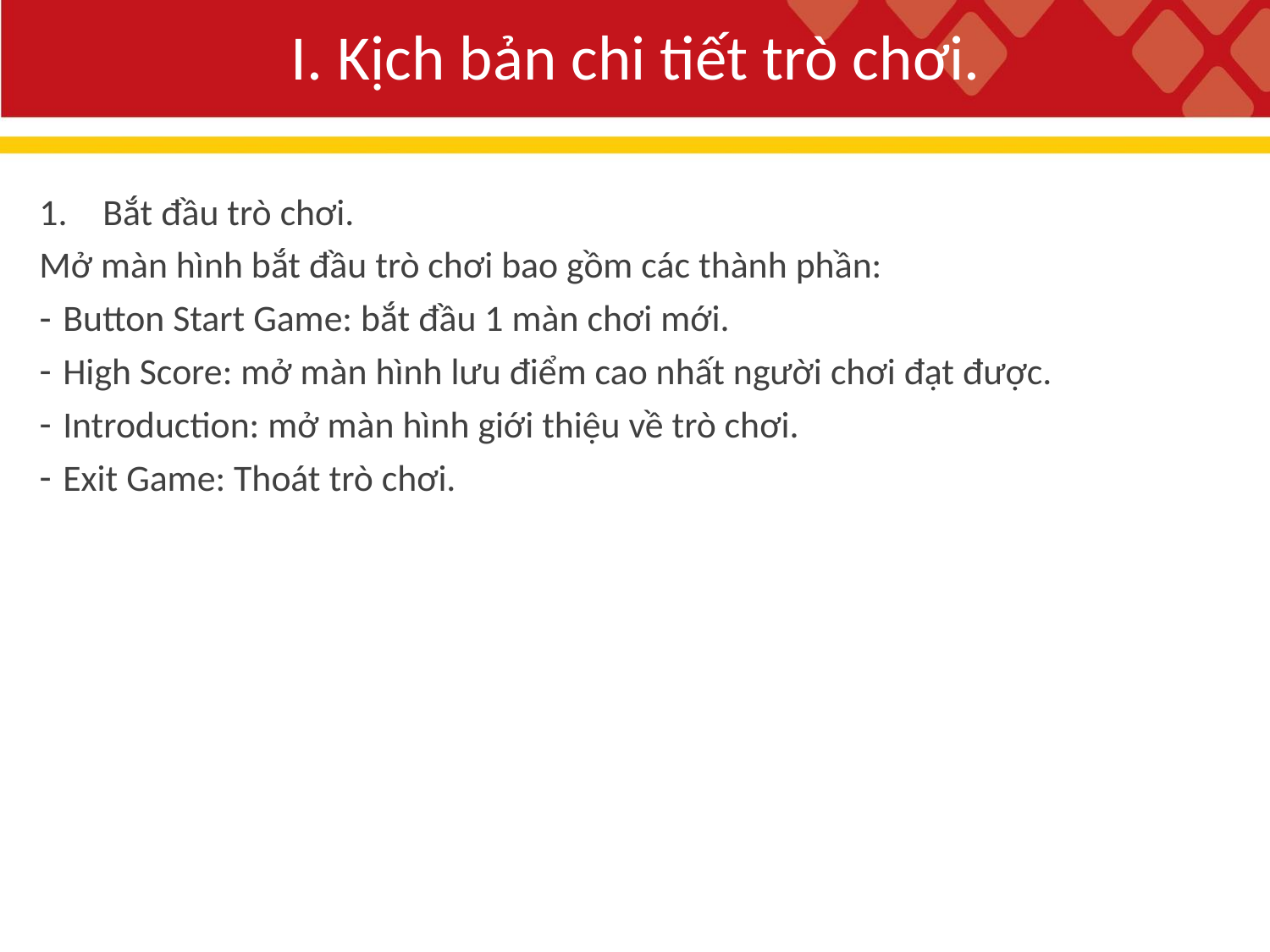

# I. Kịch bản chi tiết trò chơi.
Bắt đầu trò chơi.
Mở màn hình bắt đầu trò chơi bao gồm các thành phần:
Button Start Game: bắt đầu 1 màn chơi mới.
High Score: mở màn hình lưu điểm cao nhất người chơi đạt được.
Introduction: mở màn hình giới thiệu về trò chơi.
Exit Game: Thoát trò chơi.